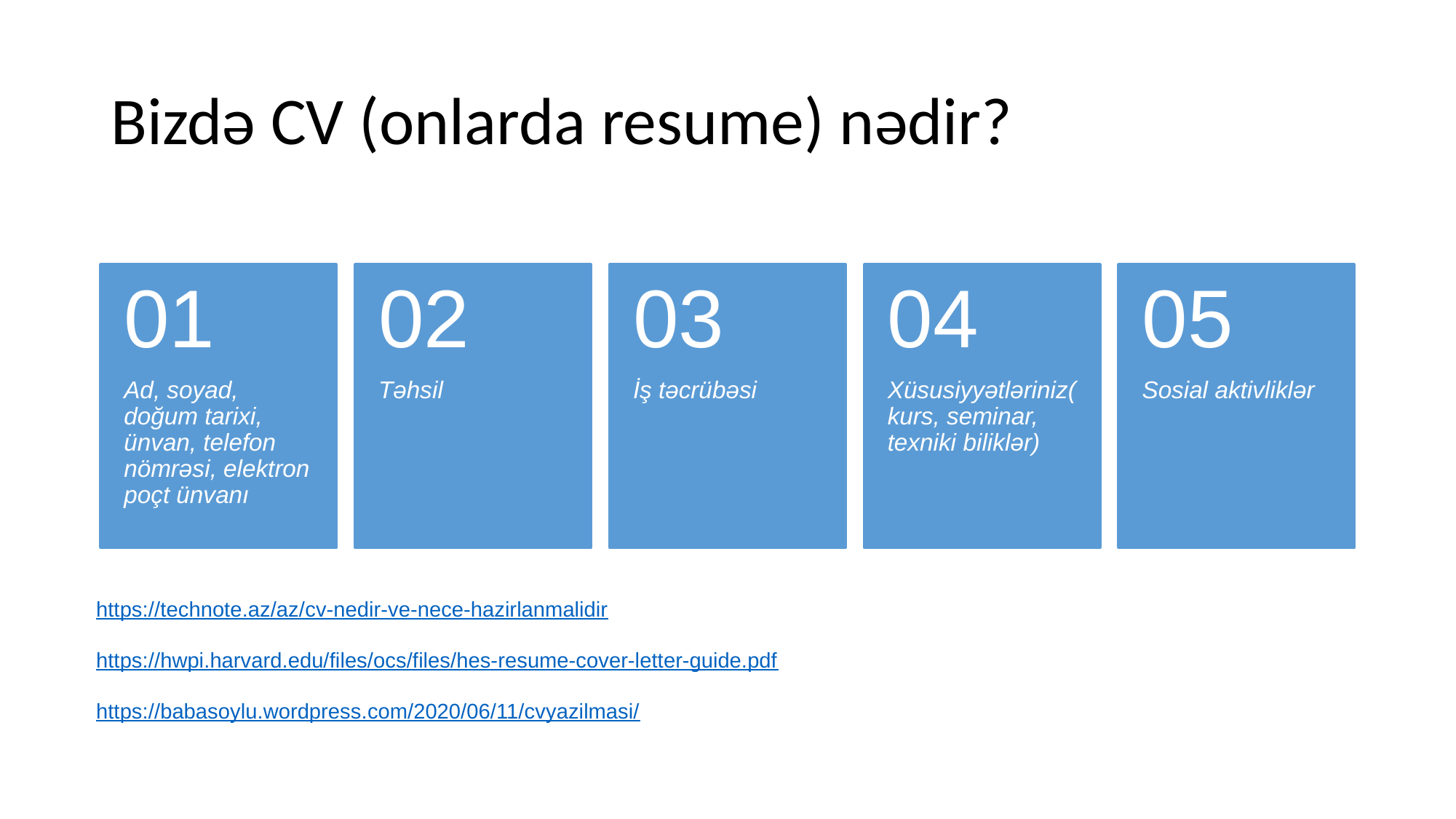

# Bizdə CV (onlarda resume) nədir?
Ad, soyad, doğum tarixi, ünvan, telefon nömrəsi, elektron poçt ünvanı
01
Təhsil
02
İş təcrübəsi
03
Xüsusiyyətləriniz(kurs, seminar, texniki biliklər)
04
Sosial aktivliklər
05
https://technote.az/az/cv-nedir-ve-nece-hazirlanmalidir

https://hwpi.harvard.edu/files/ocs/files/hes-resume-cover-letter-guide.pdf

https://babasoylu.wordpress.com/2020/06/11/cvyazilmasi/